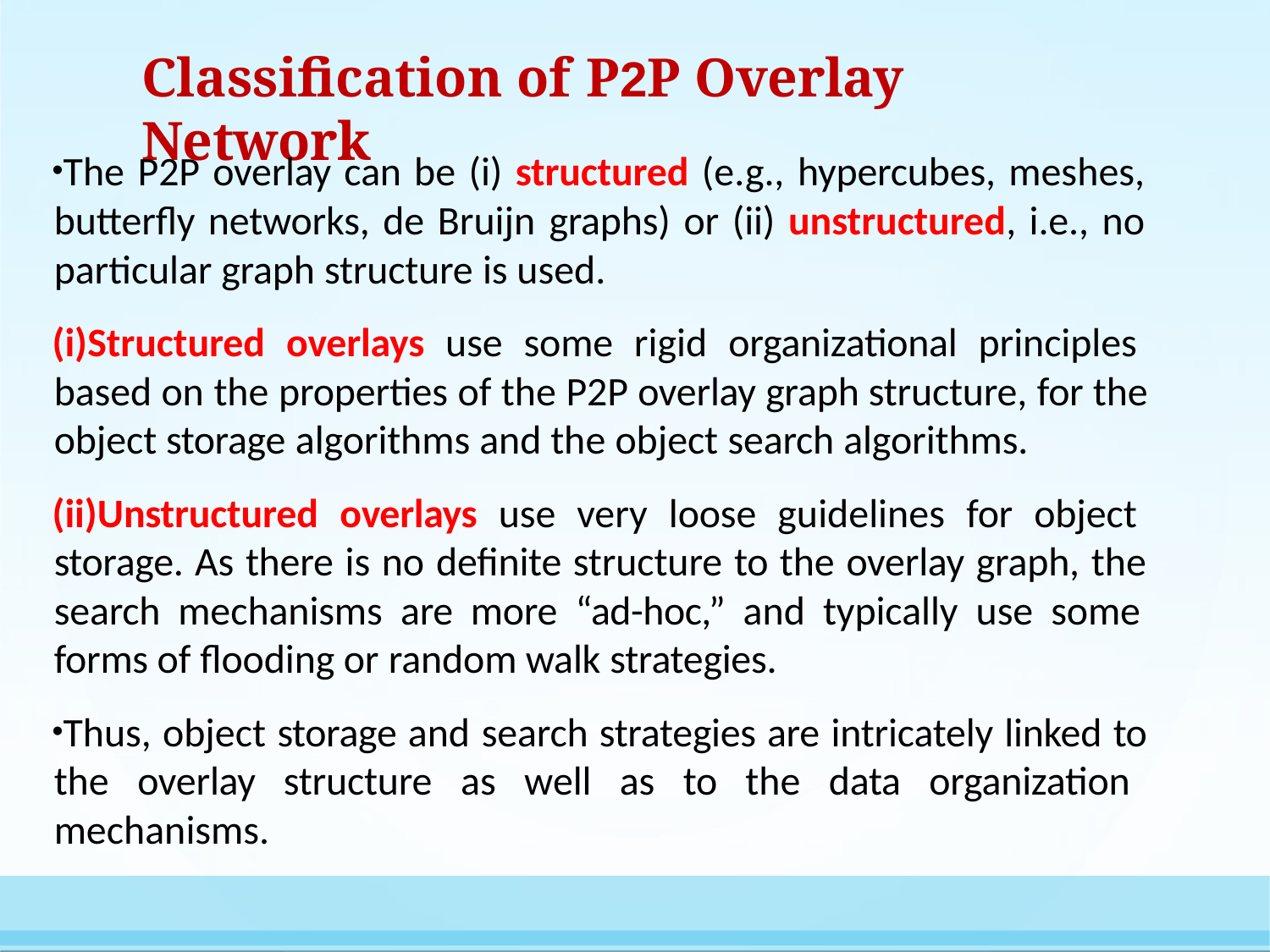

# Classification of P2P Overlay Network
The P2P overlay can be (i) structured (e.g., hypercubes, meshes,  butterfly networks, de Bruijn graphs) or (ii) unstructured, i.e., no  particular graph structure is used.
Structured overlays use some rigid organizational principles  based on the properties of the P2P overlay graph structure, for the  object storage algorithms and the object search algorithms.
Unstructured overlays use very loose guidelines for object  storage. As there is no definite structure to the overlay graph, the  search mechanisms are more “ad-hoc,” and typically use some  forms of flooding or random walk strategies.
Thus, object storage and search strategies are intricately linked to  the overlay structure as well as to the data organization  mechanisms.